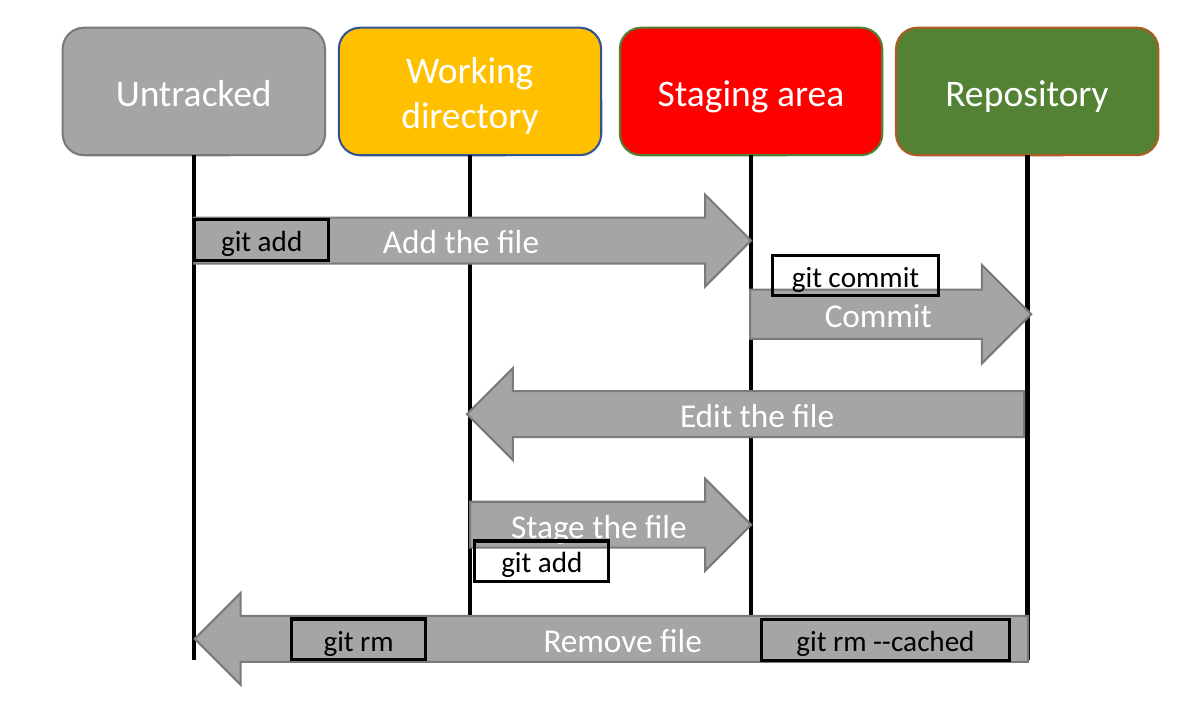

Untracked
Working directory
Staging area
Repository
Add the file
git add
git commit
Commit
Edit the file
Stage the file
git add
Remove file
git rm
git rm --cached